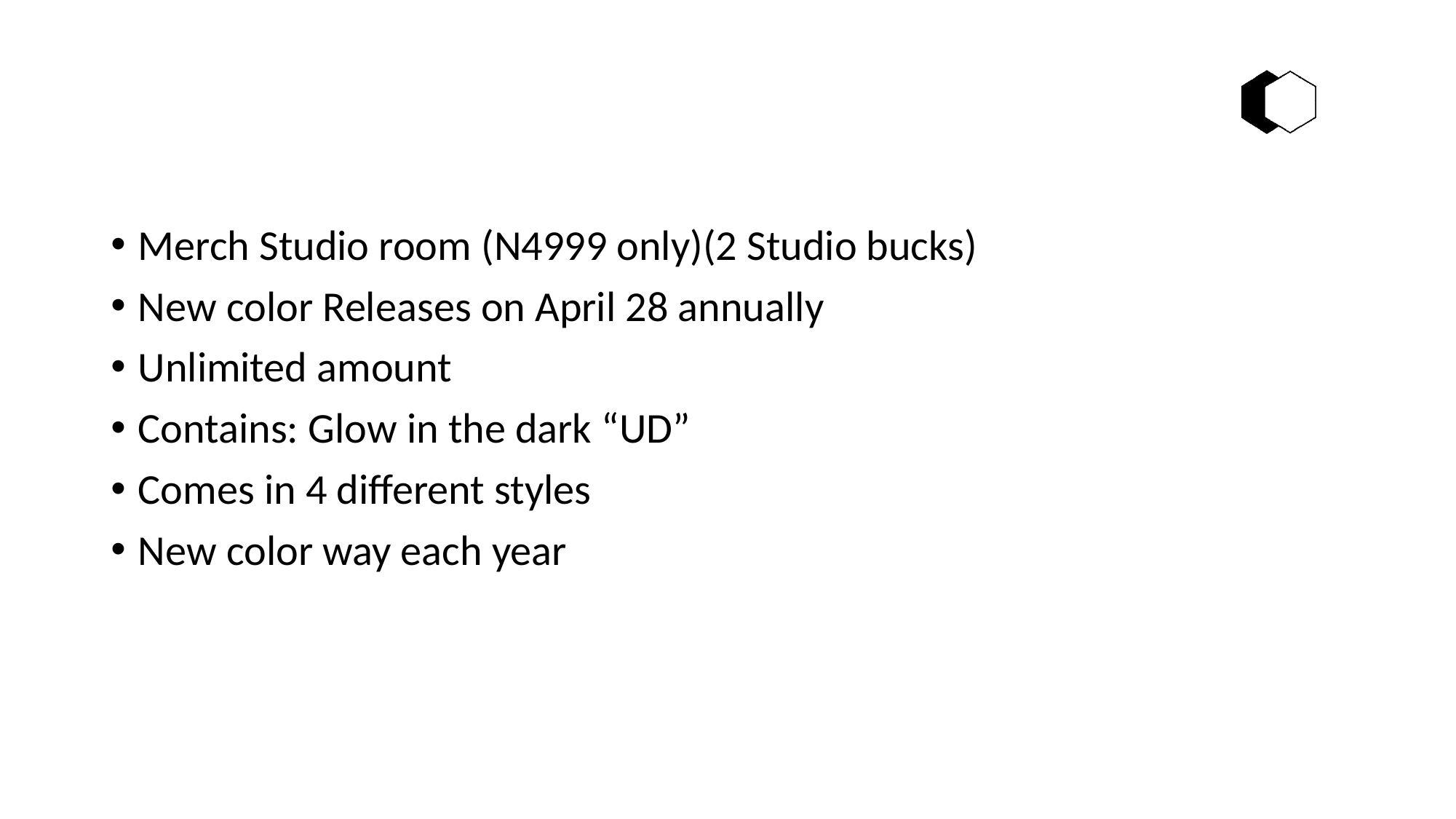

Merch Studio room (N4999 only)(2 Studio bucks)
New color Releases on April 28 annually
Unlimited amount
Contains: Glow in the dark “UD”
Comes in 4 different styles
New color way each year